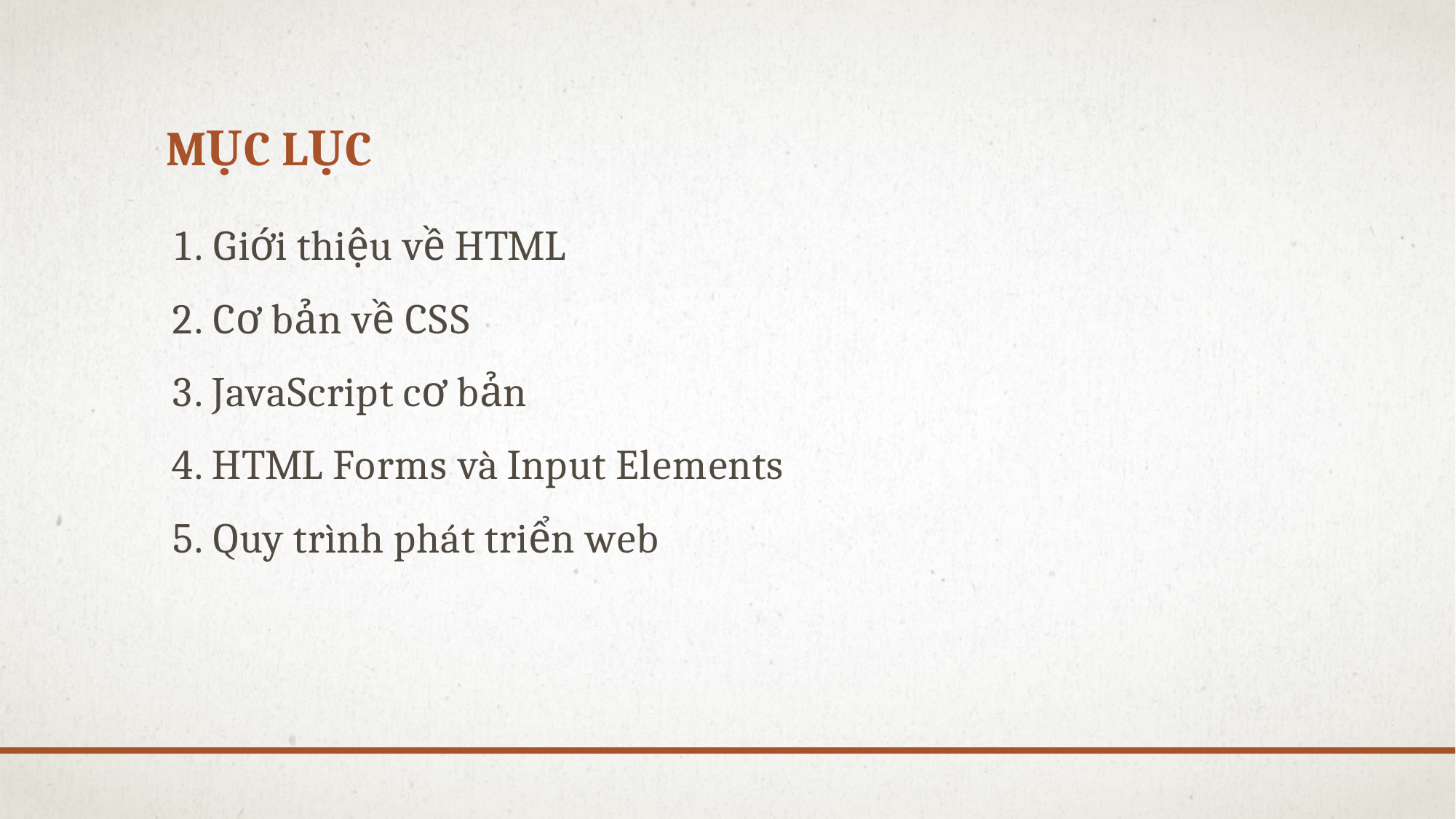

# MỤC LỤC
1. Giới thiệu về HTML
2. Cơ bản về CSS
3. JavaScript cơ bản
4. HTML Forms và Input Elements
5. Quy trình phát triển web